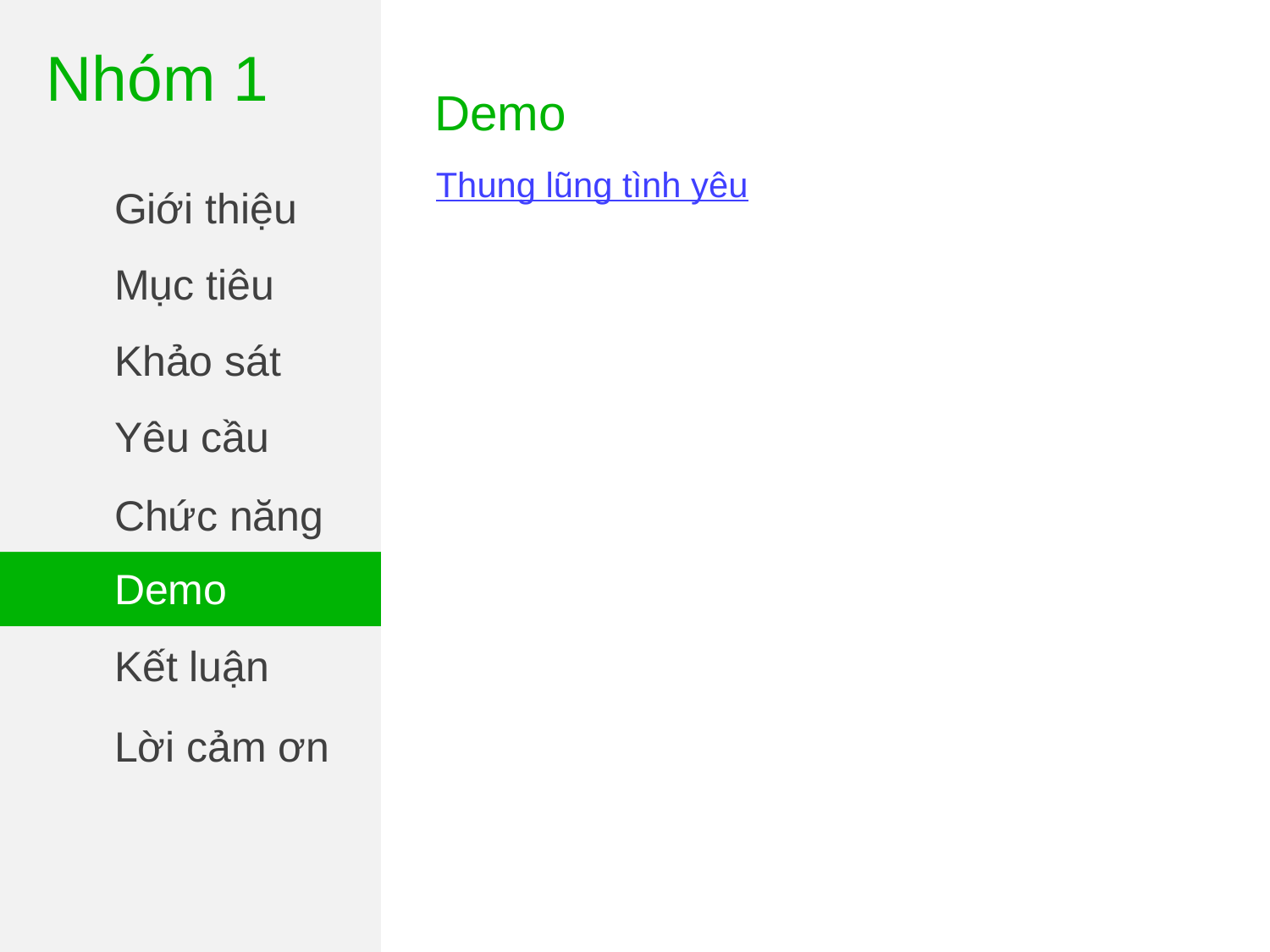

Nhóm 1
Demo
Thung lũng tình yêu
Giới thiệu
Mục tiêu
Khảo sát
Yêu cầu
Chức năng
Demo
Kết luận
Lời cảm ơn